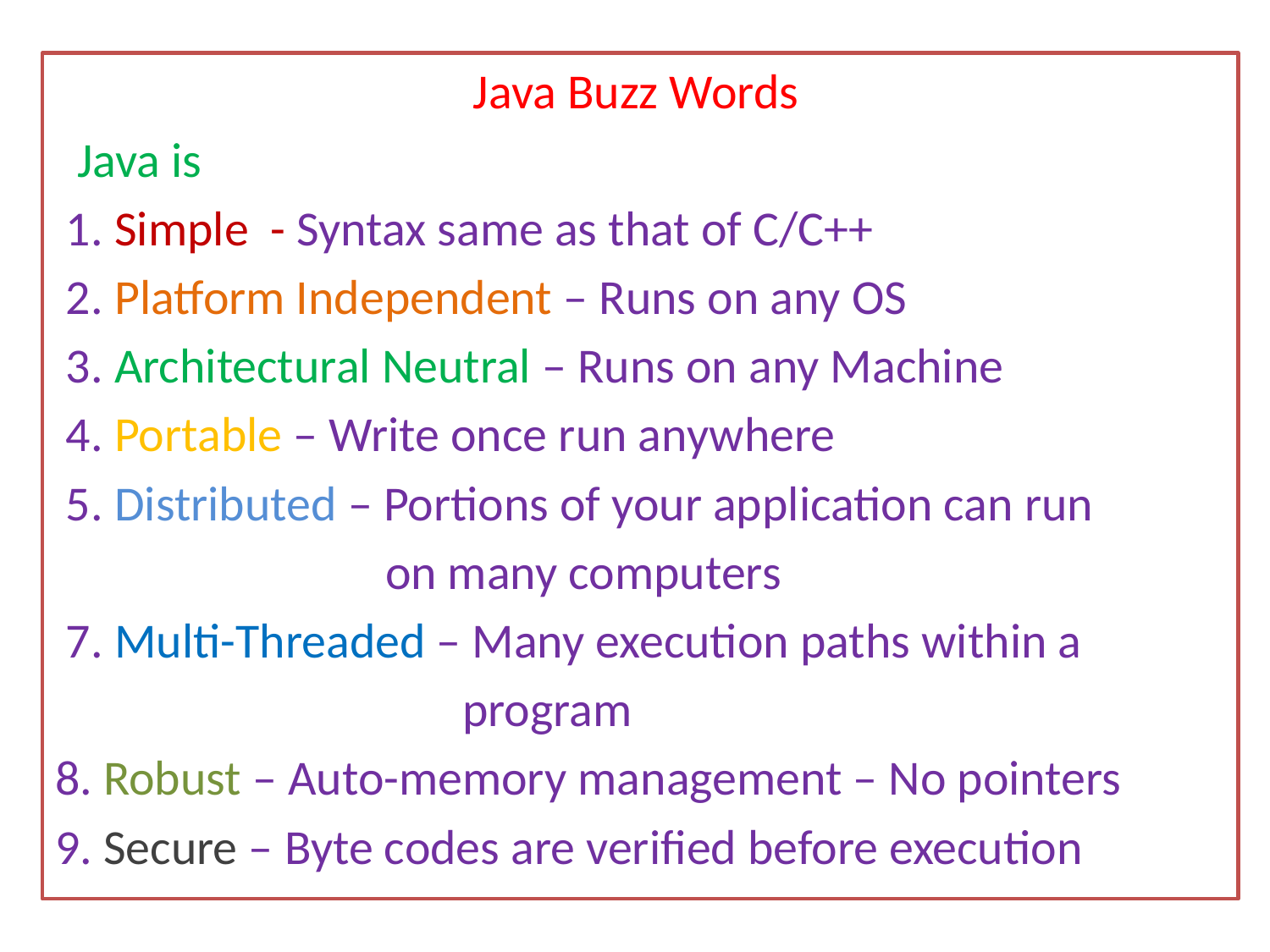

Java Buzz Words
  Java is
 1. Simple  - Syntax same as that of C/C++
 2. Platform Independent – Runs on any OS
 3. Architectural Neutral – Runs on any Machine
 4. Portable – Write once run anywhere
 5. Distributed – Portions of your application can run
                              on many computers
 7. Multi-Threaded – Many execution paths within a
                                     program
8. Robust – Auto-memory management – No pointers
9. Secure – Byte codes are verified before execution